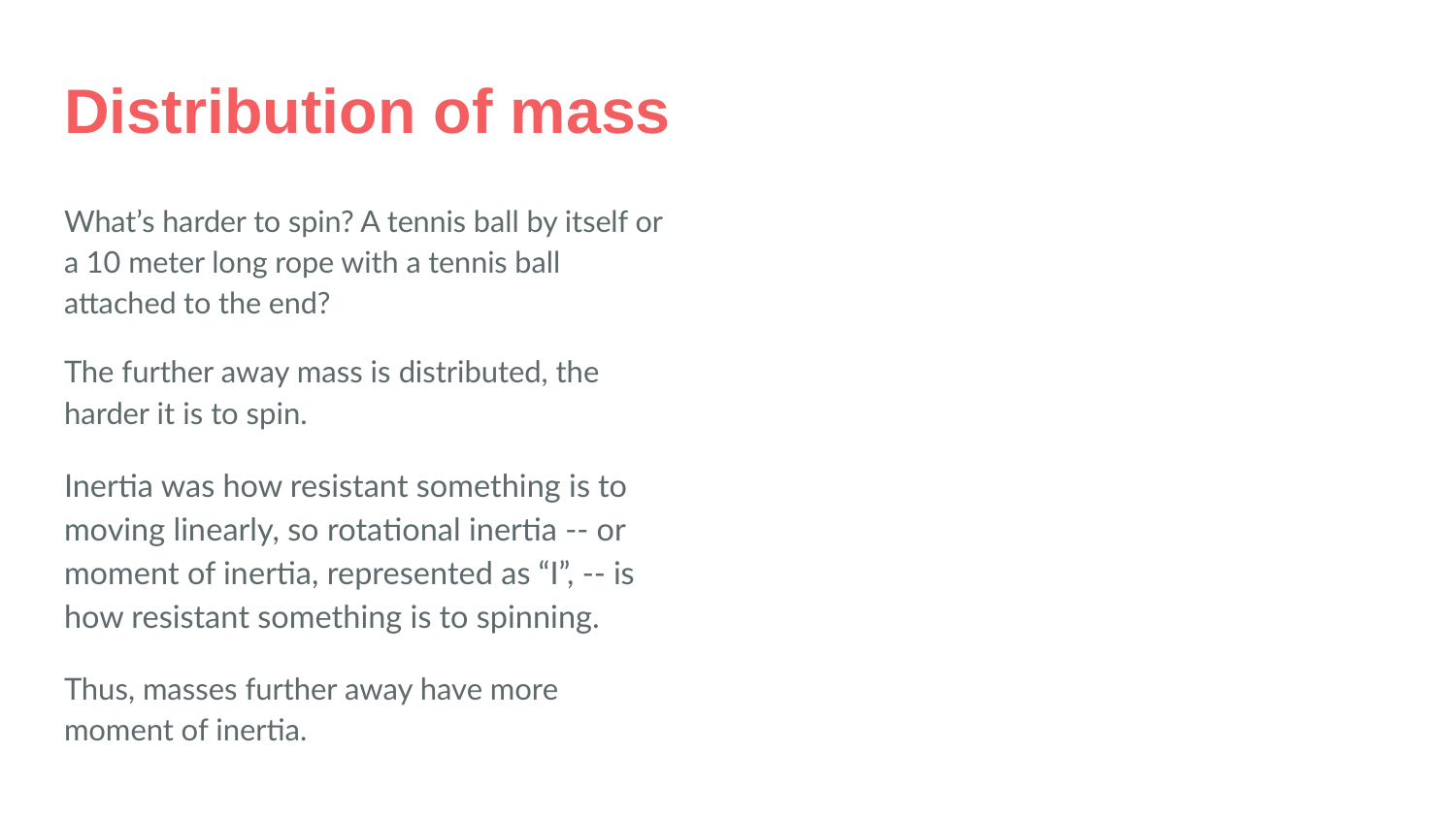

# Distribution of mass
What’s harder to spin? A tennis ball by itself or a 10 meter long rope with a tennis ball attached to the end?

The further away mass is distributed, the harder it is to spin.
Inertia was how resistant something is to moving linearly, so rotational inertia -- or moment of inertia, represented as “I”, -- is how resistant something is to spinning.
Thus, masses further away have more moment of inertia.